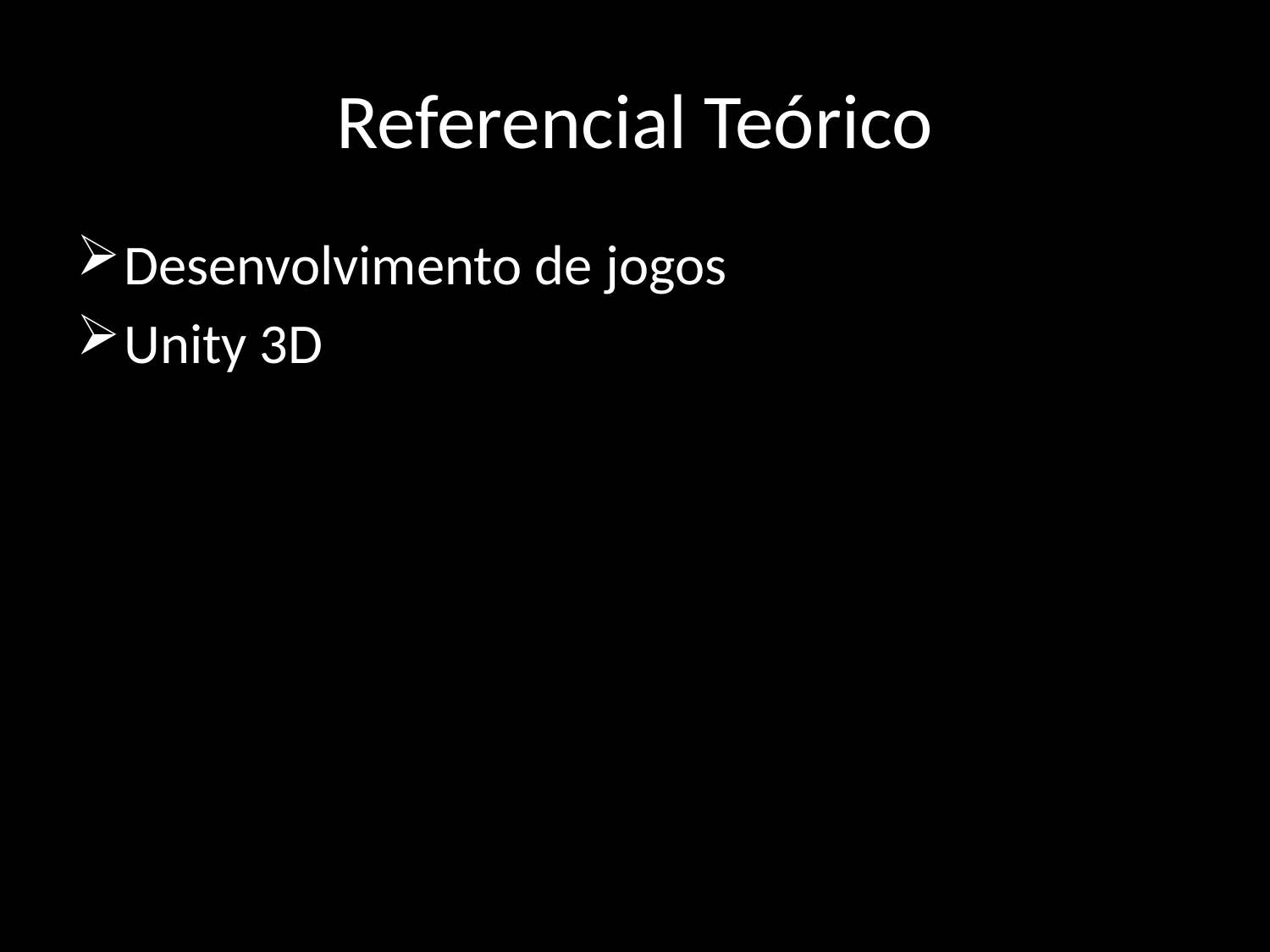

# Referencial Teórico
Desenvolvimento de jogos
Unity 3D